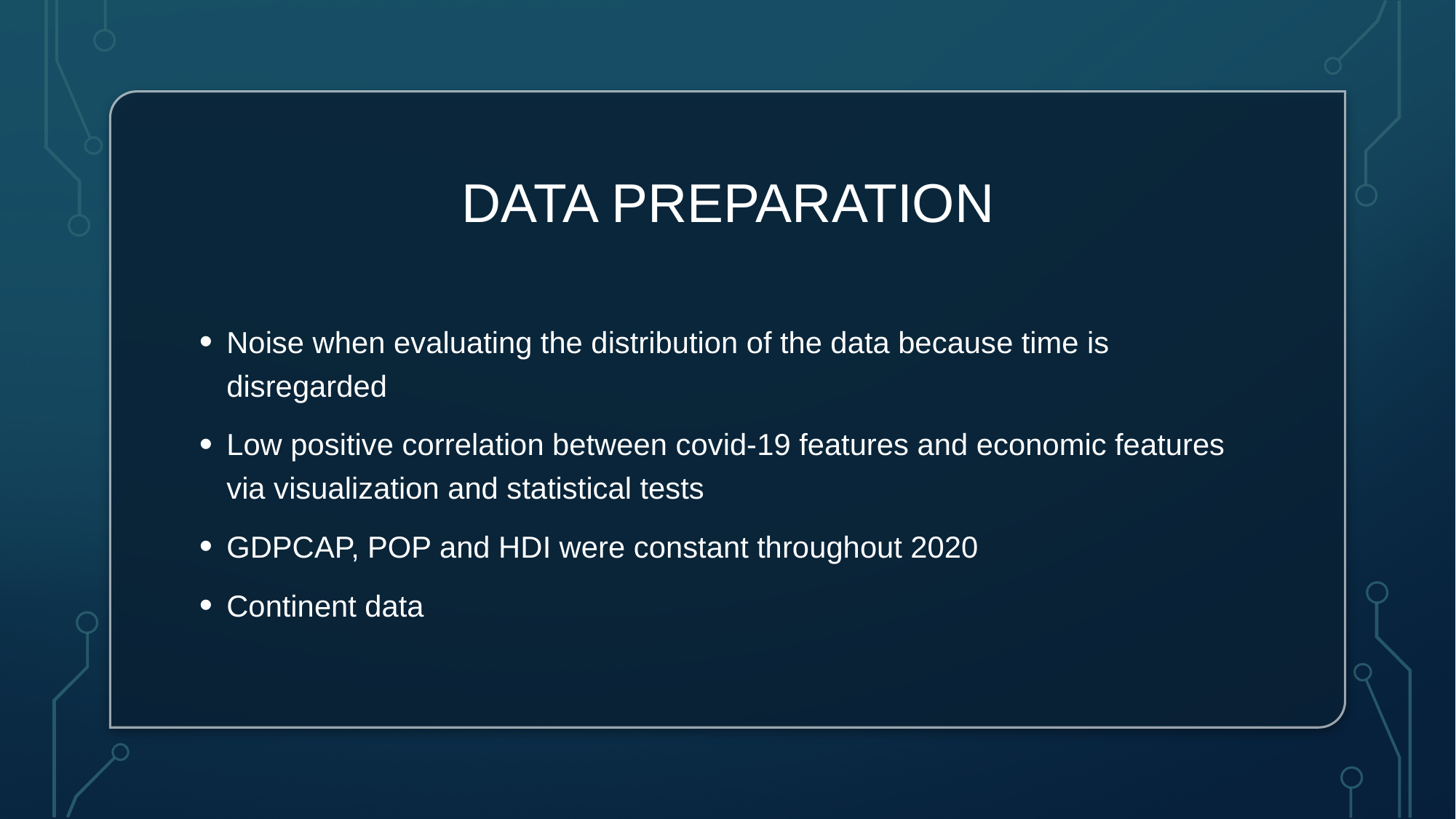

# Data Preparation
Noise when evaluating the distribution of the data because time is disregarded
Low positive correlation between covid-19 features and economic features via visualization and statistical tests
GDPCAP, POP and HDI were constant throughout 2020
Continent data